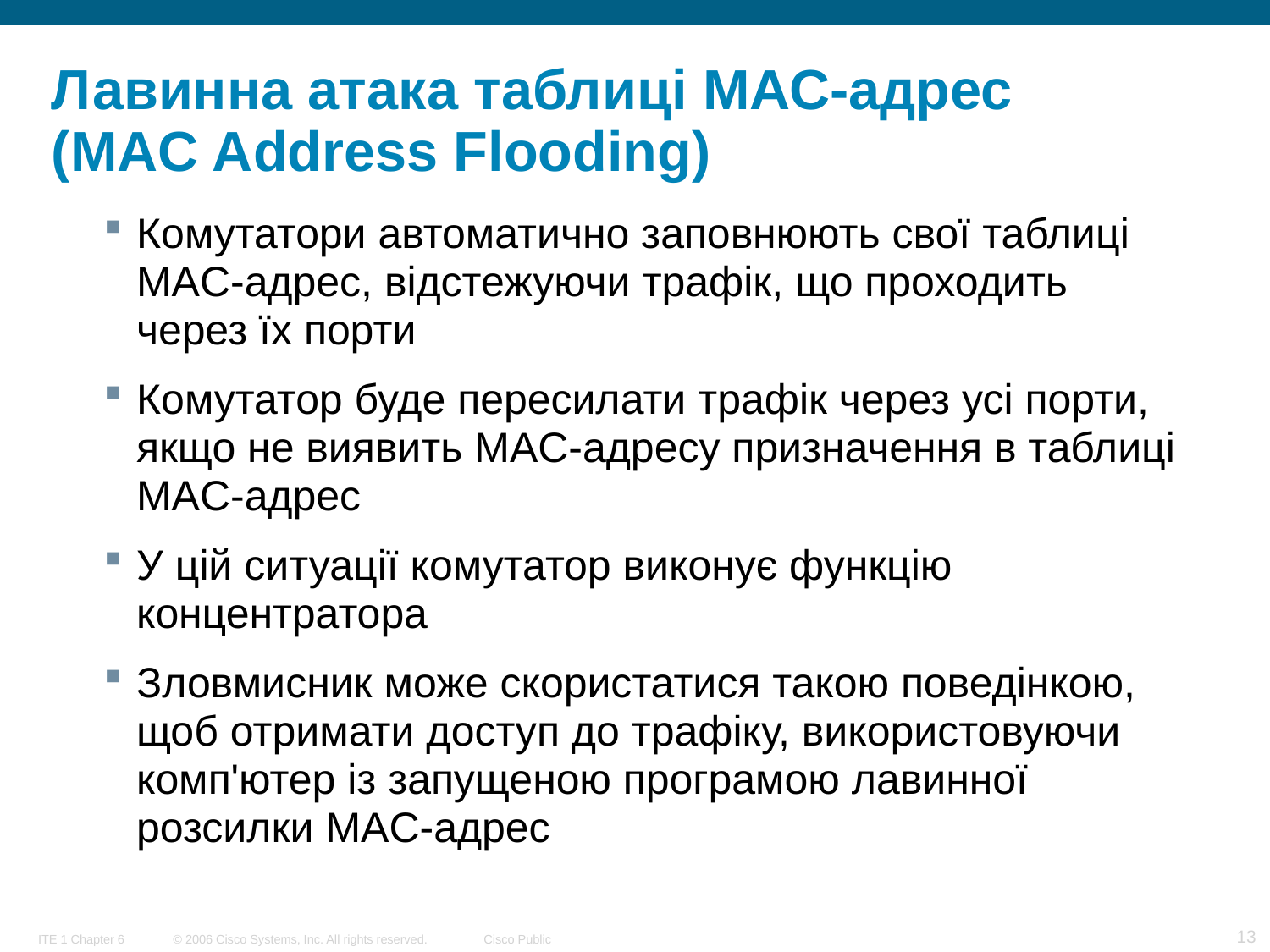

# Лавинна атака таблиці МАС-адрес (MAC Address Flooding)

Комутатори автоматично заповнюють свої таблиці MAC-адрес, відстежуючи трафік, що проходить через їх порти
Комутатор буде пересилати трафік через усі порти, якщо не виявить MAC-адресу призначення в таблиці MAC-адрес
У цій ситуації комутатор виконує функцію концентратора
Зловмисник може скористатися такою поведінкою, щоб отримати доступ до трафіку, використовуючи комп'ютер із запущеною програмою лавинної розсилки MAC-адрес